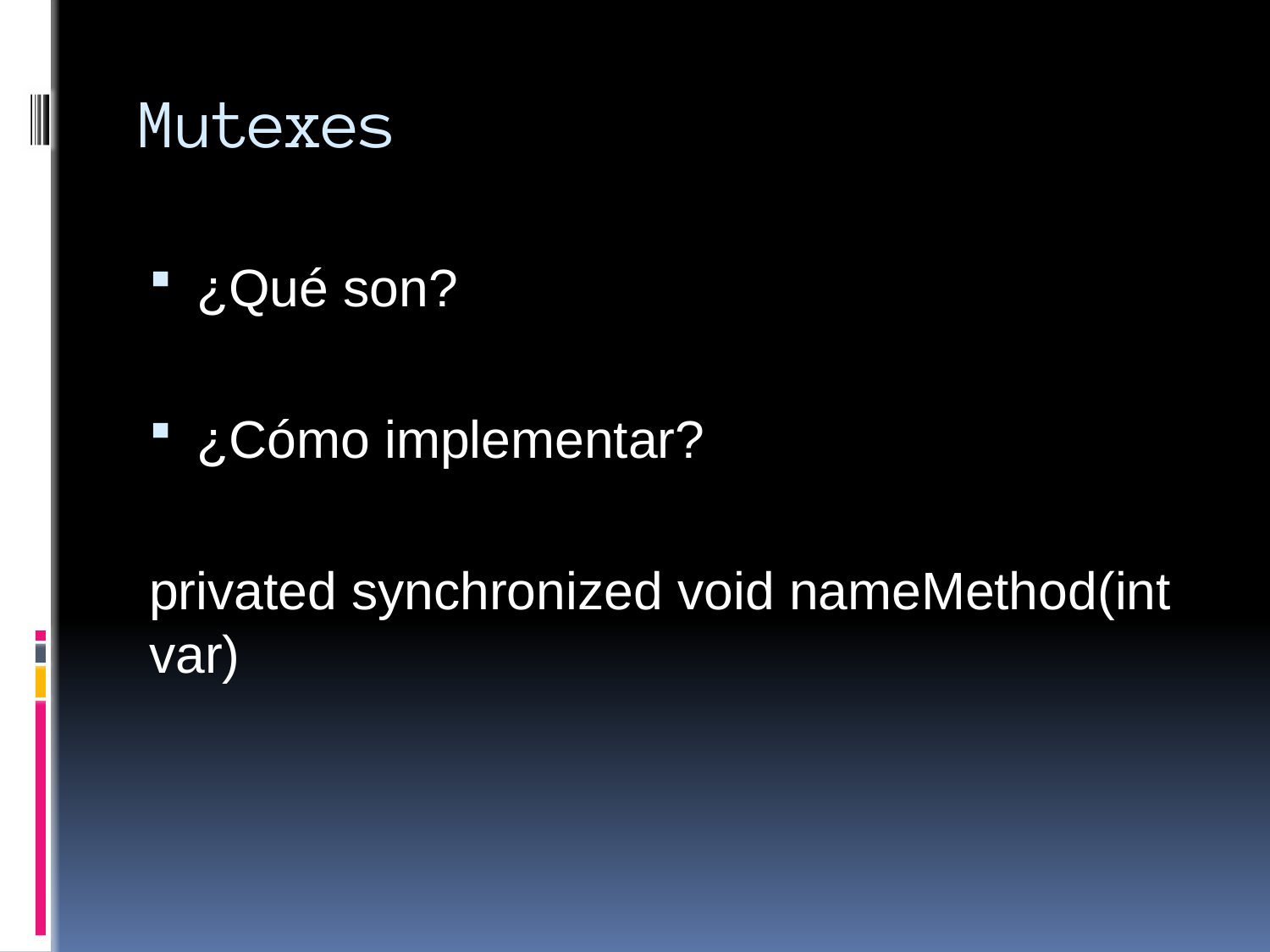

# Mutexes
¿Qué son?

¿Cómo implementar?

privated synchronized void nameMethod(int var)